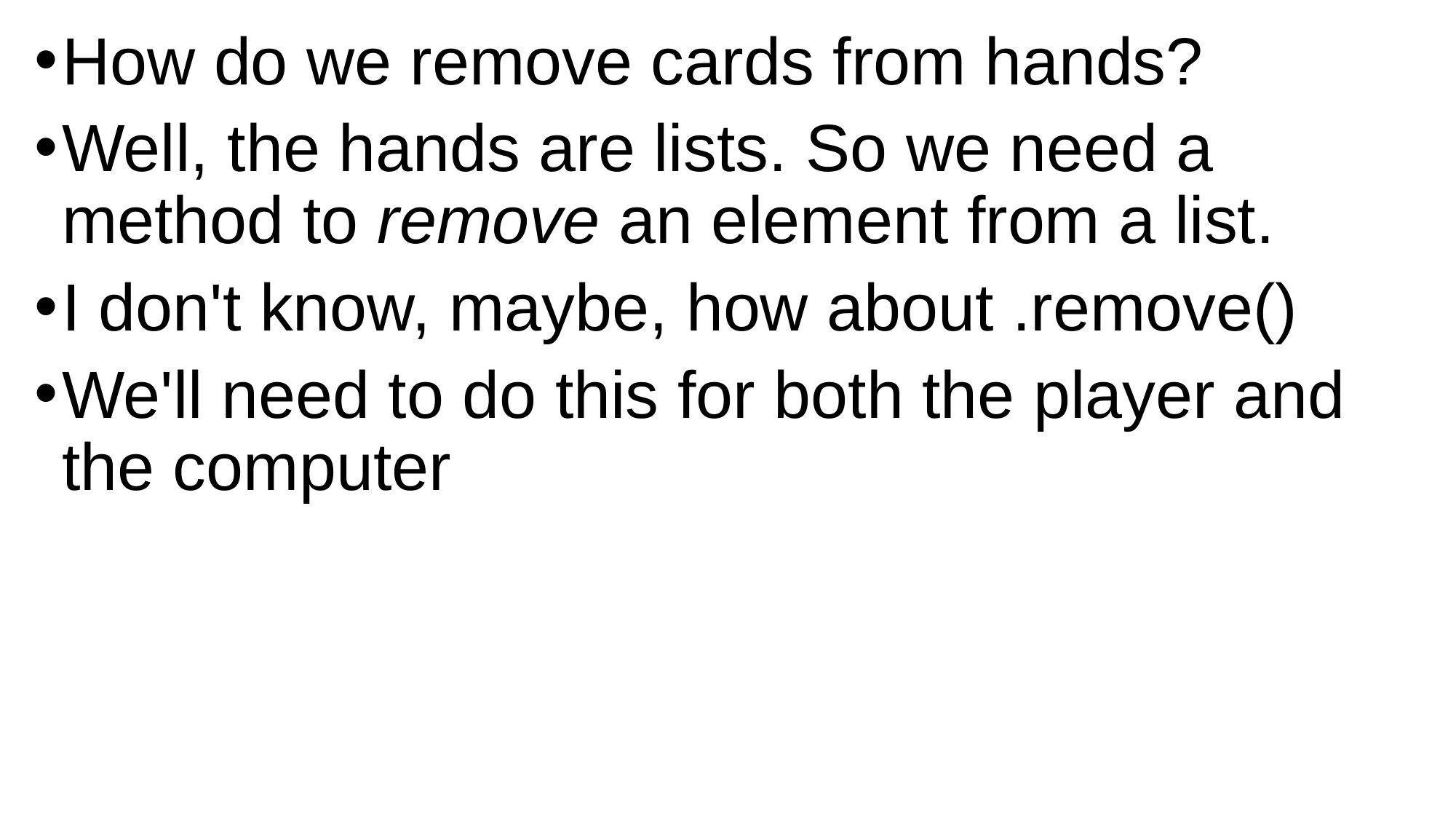

How do we remove cards from hands?
Well, the hands are lists. So we need a method to remove an element from a list.
I don't know, maybe, how about .remove()
We'll need to do this for both the player and the computer